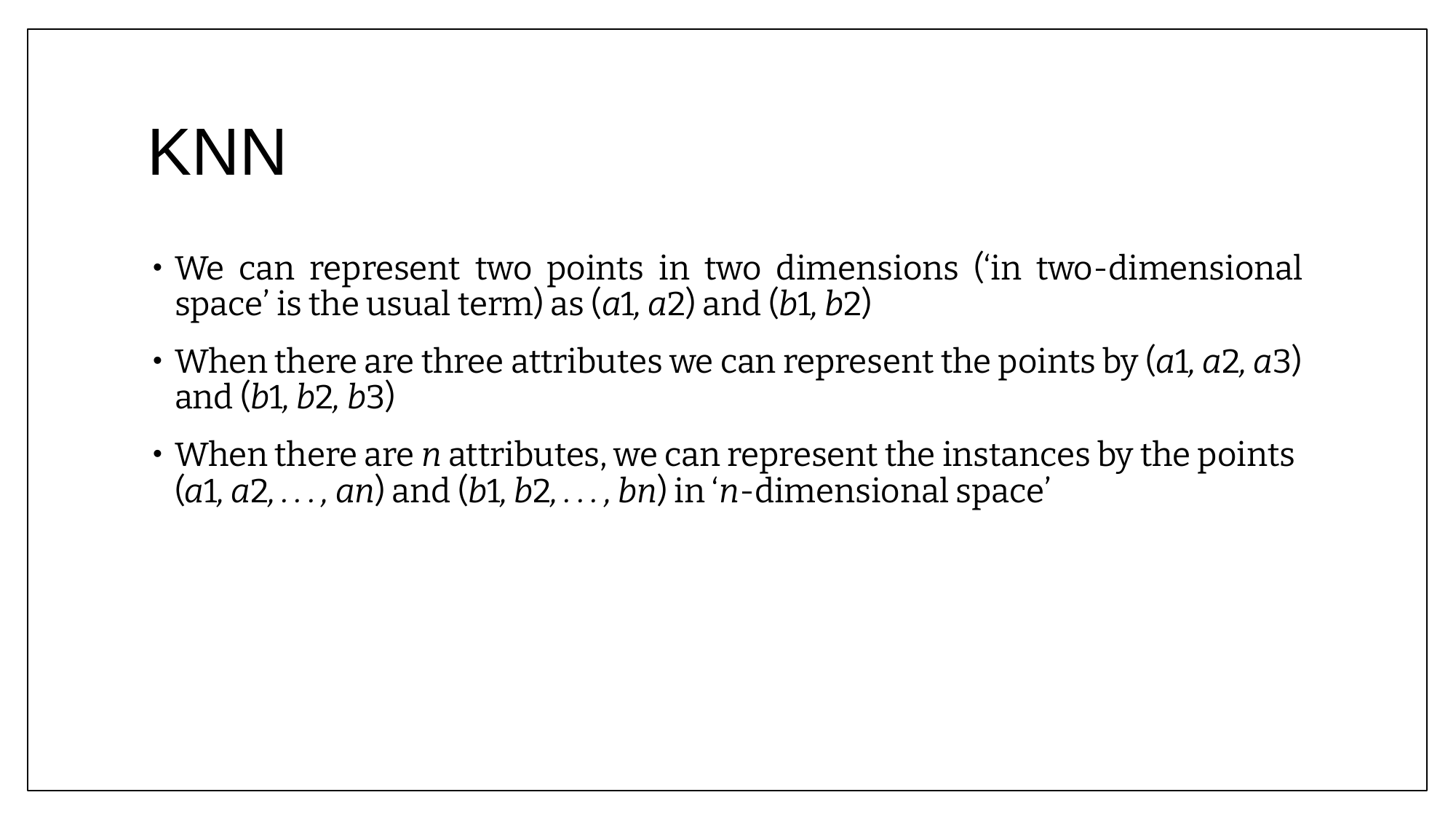

# KNN
We can represent two points in two dimensions (‘in two-dimensional space’ is the usual term) as (a1, a2) and (b1, b2)
When there are three attributes we can represent the points by (a1, a2, a3) and (b1, b2, b3)
When there are n attributes, we can represent the instances by the points (a1, a2, . . . , an) and (b1, b2, . . . , bn) in ‘n-dimensional space’